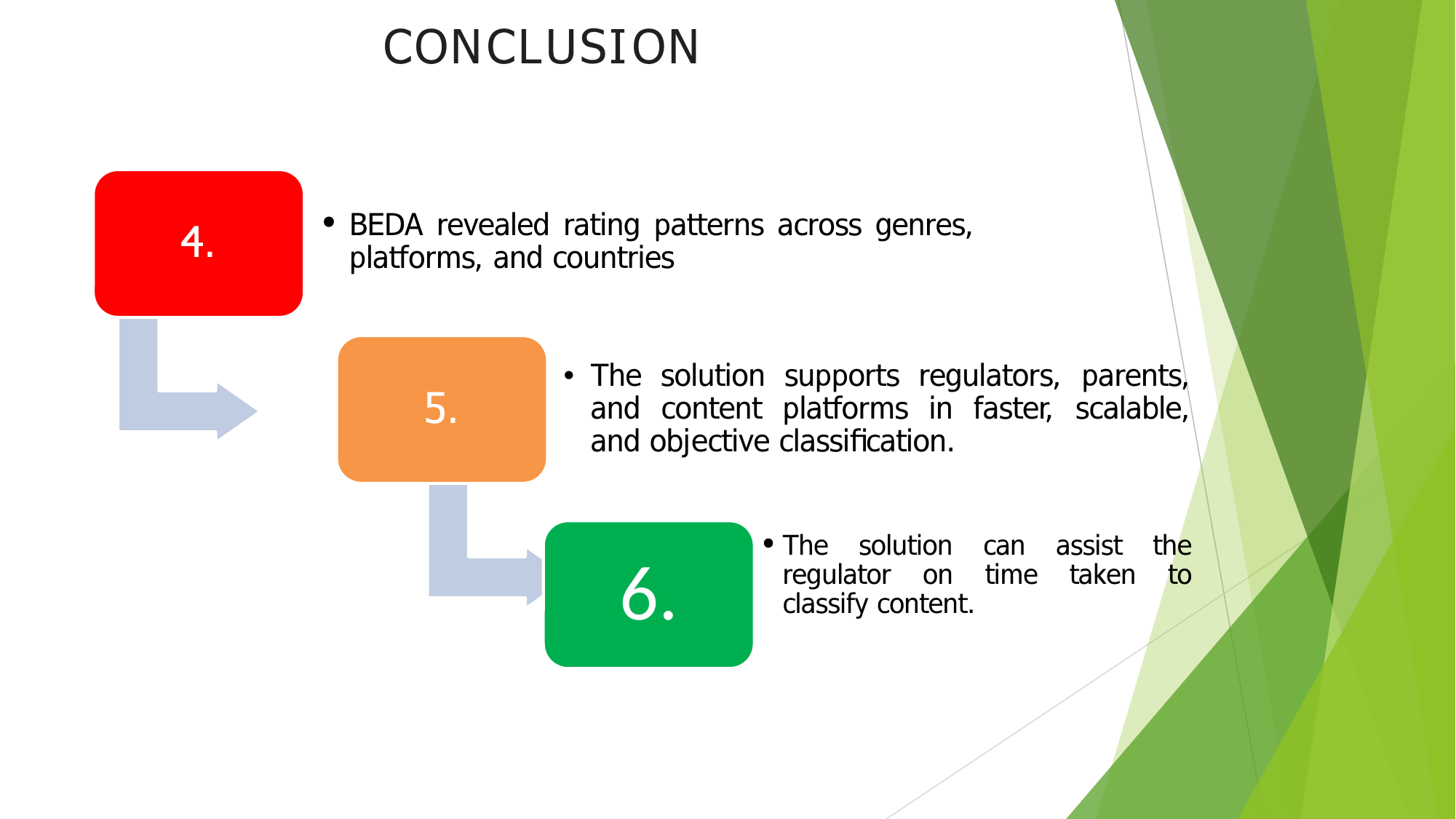

CONCLUSION

4.

BEDA revealed rating patterns across genres, platforms, and countries

5.

The solution supports regulators, parents, and content platforms in faster, scalable, and objective classification.

The solution can assist the regulator on time taken to classify content.

6.